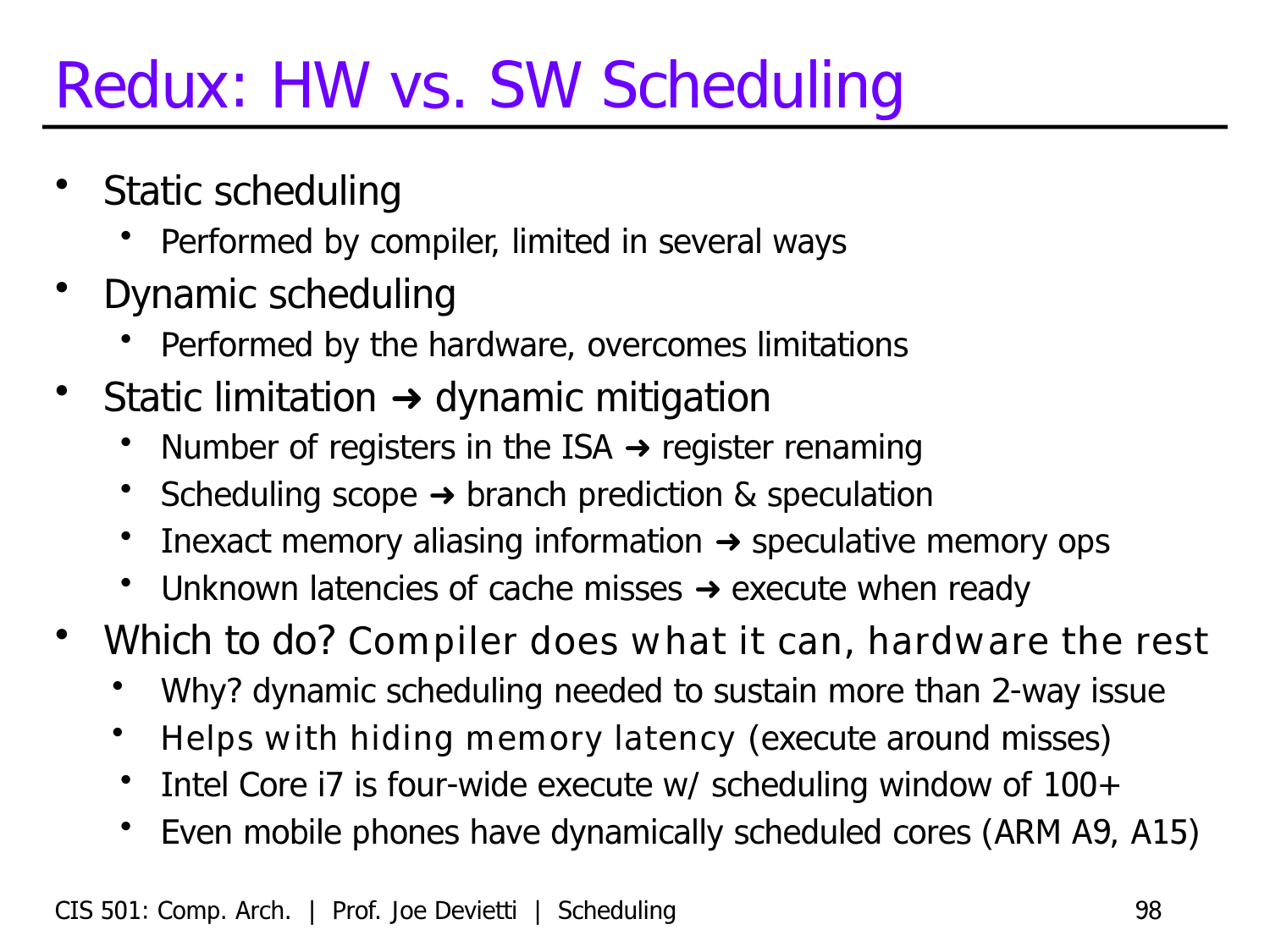

# Redux: HW vs. SW Scheduling
Static scheduling
Performed by compiler, limited in several ways
Dynamic scheduling
Performed by the hardware, overcomes limitations
Static limitation ➜ dynamic mitigation
Number of registers in the ISA ➜ register renaming
Scheduling scope ➜ branch prediction & speculation
Inexact memory aliasing information ➜ speculative memory ops
Unknown latencies of cache misses ➜ execute when ready
Which to do? Compiler does what it can, hardware the rest
Why? dynamic scheduling needed to sustain more than 2-way issue
Helps with hiding memory latency (execute around misses)
Intel Core i7 is four-wide execute w/ scheduling window of 100+
Even mobile phones have dynamically scheduled cores (ARM A9, A15)
CIS 501: Comp. Arch.  |  Prof. Joe Devietti  |  Scheduling
98